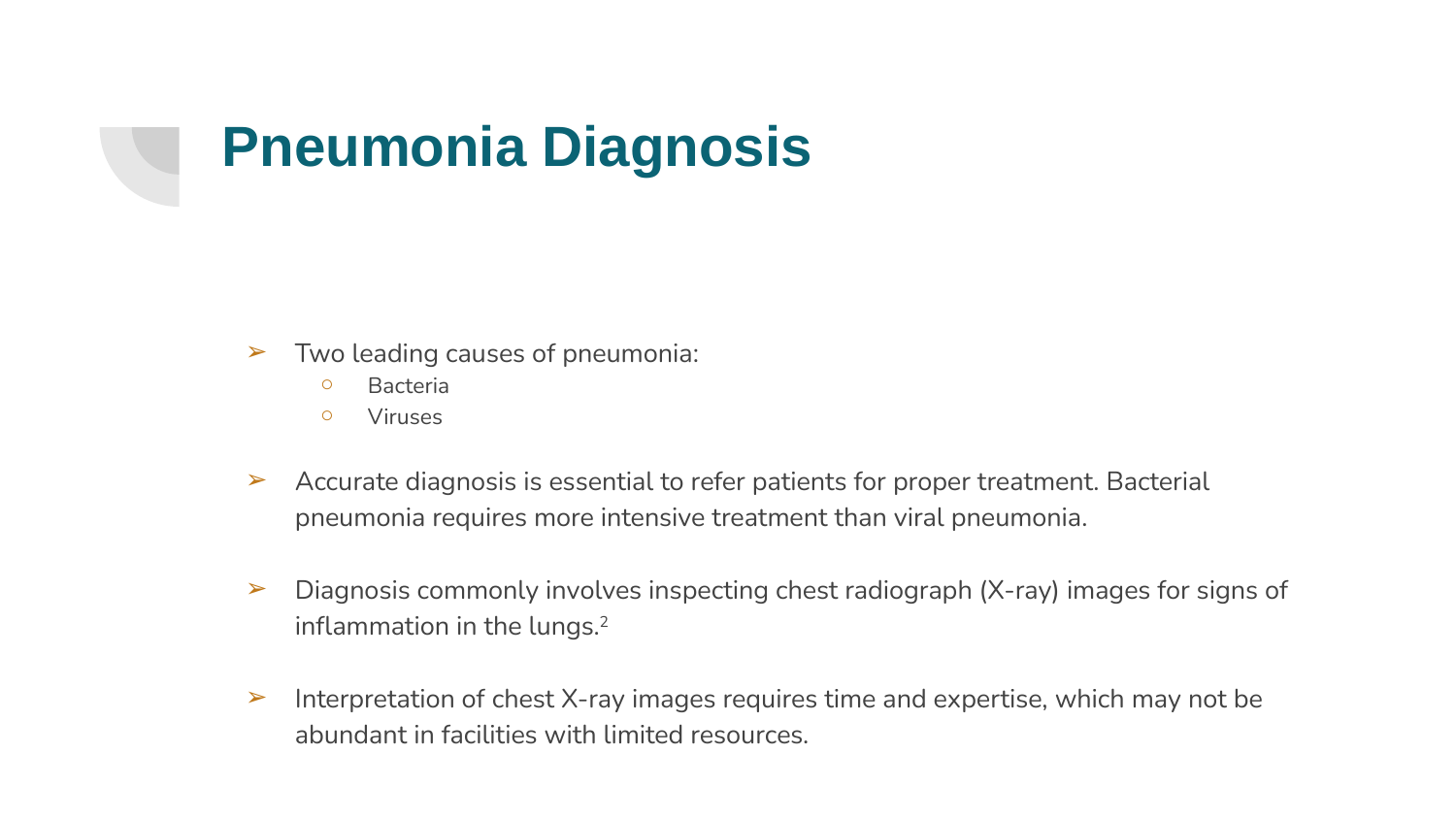

# Pneumonia Diagnosis
Two leading causes of pneumonia:
Bacteria
Viruses
Accurate diagnosis is essential to refer patients for proper treatment. Bacterial pneumonia requires more intensive treatment than viral pneumonia.
Diagnosis commonly involves inspecting chest radiograph (X-ray) images for signs of inflammation in the lungs.2
Interpretation of chest X-ray images requires time and expertise, which may not be abundant in facilities with limited resources.